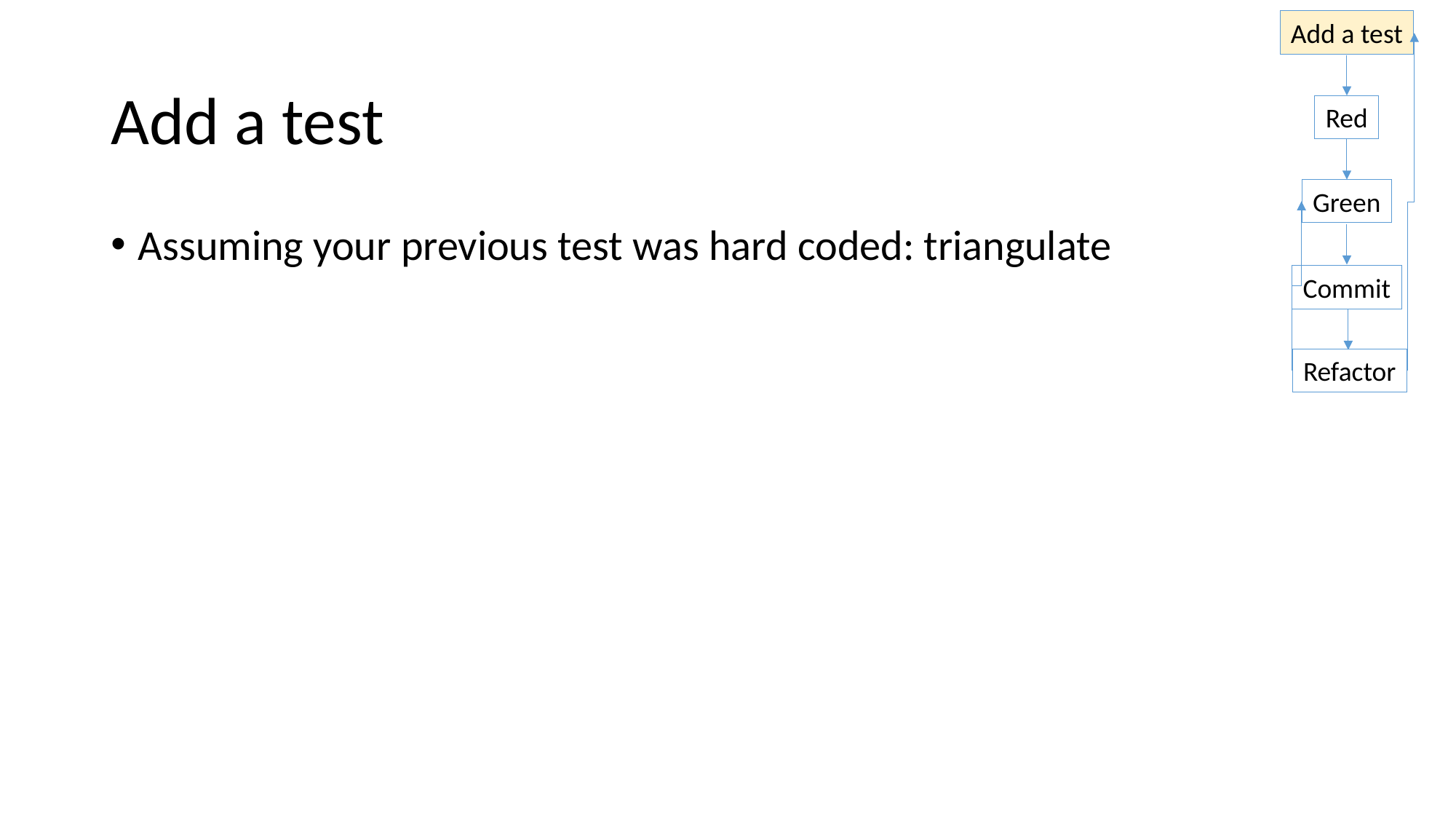

Add a test
# Add a test
Red
Green
Assuming your previous test was hard coded: triangulate
Commit
Refactor